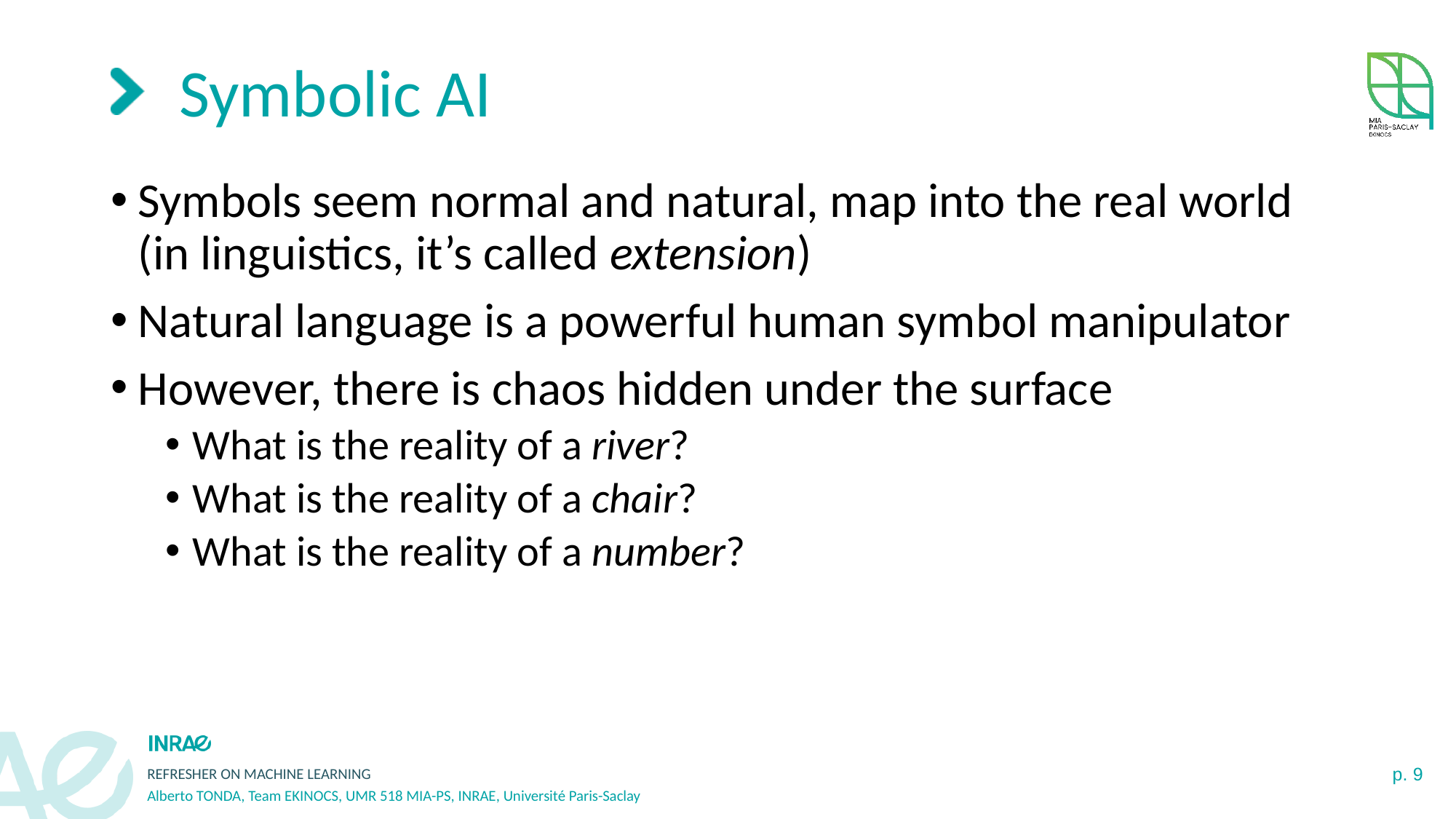

# Symbolic AI
Symbols seem normal and natural, map into the real world (in linguistics, it’s called extension)
Natural language is a powerful human symbol manipulator
However, there is chaos hidden under the surface
What is the reality of a river?
What is the reality of a chair?
What is the reality of a number?